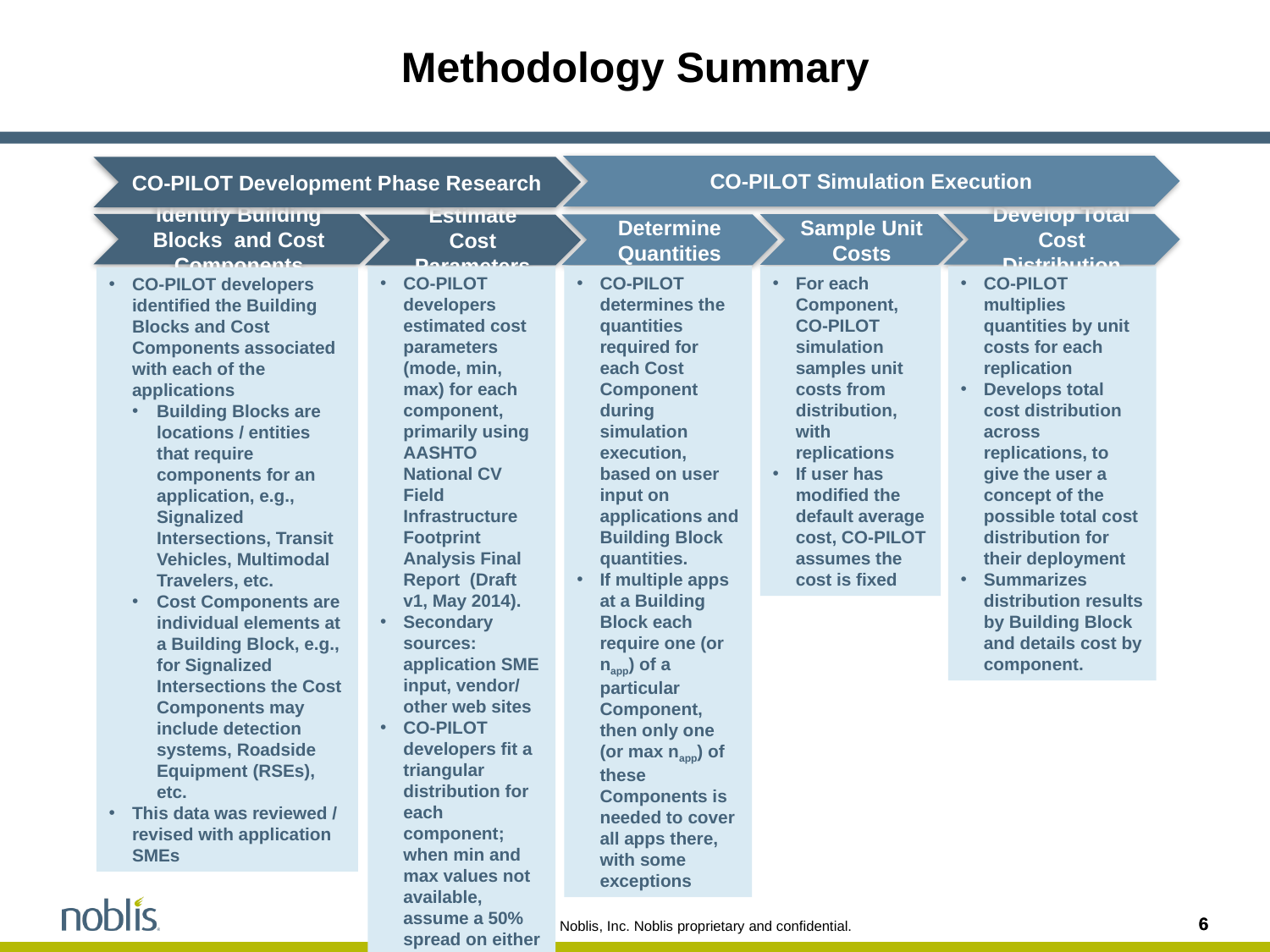

# Methodology Summary
CO-PILOT Simulation Execution
CO-PILOT Development Phase Research
Identify Building Blocks  and Cost Components
Develop Total Cost Distribution
Sample Unit Costs
Determine Quantities
Estimate Cost Parameters
CO-PILOT determines the quantities required for each Cost Component during simulation execution, based on user input on applications and Building Block quantities.
If multiple apps at a Building Block each require one (or napp) of a particular Component, then only one (or max napp) of these Components is needed to cover all apps there, with some exceptions
CO-PILOT developers estimated cost parameters (mode, min, max) for each component, primarily using AASHTO National CV Field Infrastructure Footprint Analysis Final Report  (Draft v1, May 2014).
Secondary sources: application SME input, vendor/ other web sites
CO-PILOT developers fit a triangular distribution for each component; when min and max values not available, assume a 50% spread on either side of the mode
For each Component, CO-PILOT simulation samples unit costs from distribution, with replications
If user has modified the default average cost, CO-PILOT assumes the cost is fixed
CO-PILOT multiplies quantities by unit costs for each replication
Develops total cost distribution across replications, to give the user a concept of the possible total cost distribution for their deployment
Summarizes distribution results by Building Block and details cost by component.
CO-PILOT developers identified the Building Blocks and Cost Components associated with each of the applications
Building Blocks are locations / entities that require components for an application, e.g., Signalized Intersections, Transit Vehicles, Multimodal Travelers, etc.
Cost Components are individual elements at a Building Block, e.g., for Signalized Intersections the Cost Components may include detection systems, Roadside Equipment (RSEs), etc.
This data was reviewed / revised with application SMEs